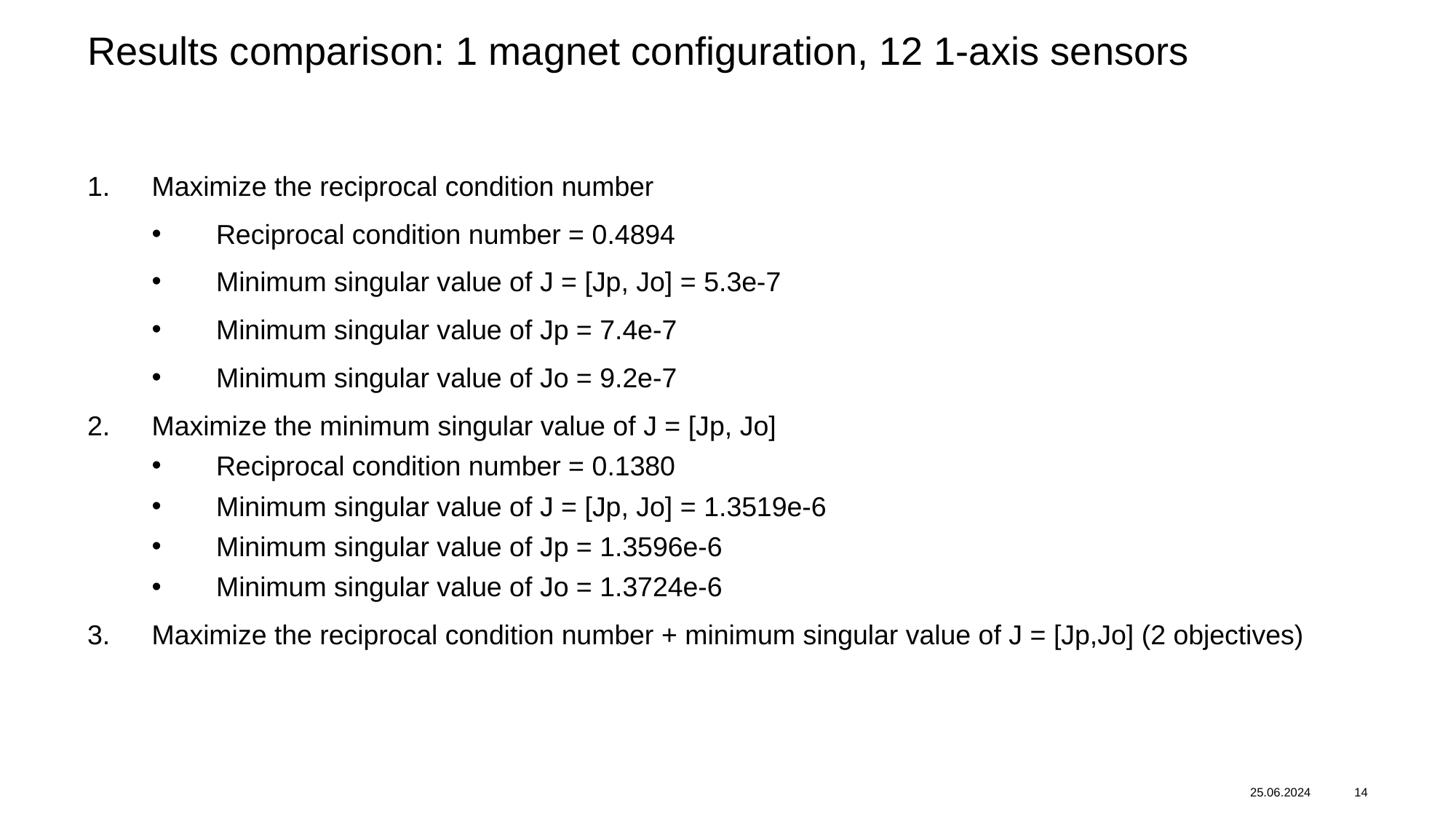

Results comparison: 1 magnet configuration, 12 1-axis sensors
Maximize the reciprocal condition number
Reciprocal condition number = 0.4894
Minimum singular value of J = [Jp, Jo] = 5.3e-7
Minimum singular value of Jp = 7.4e-7
Minimum singular value of Jo = 9.2e-7
Maximize the minimum singular value of J = [Jp, Jo]
Reciprocal condition number = 0.1380
Minimum singular value of J = [Jp, Jo] = 1.3519e-6
Minimum singular value of Jp = 1.3596e-6
Minimum singular value of Jo = 1.3724e-6
Maximize the reciprocal condition number + minimum singular value of J = [Jp,Jo] (2 objectives)

25.06.2024
14